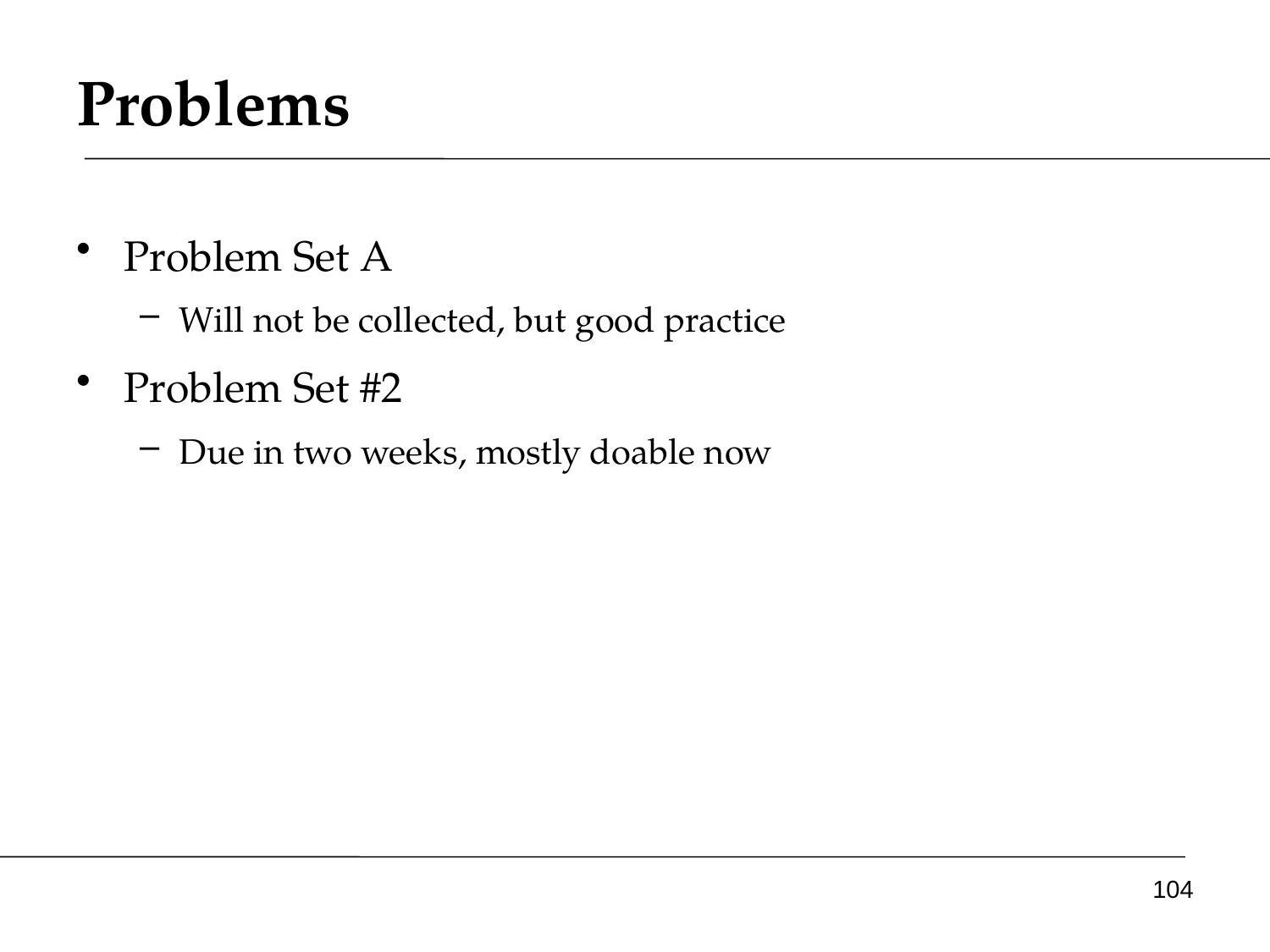

# Problems
Problem Set A
Will not be collected, but good practice
Problem Set #2
Due in two weeks, mostly doable now
104